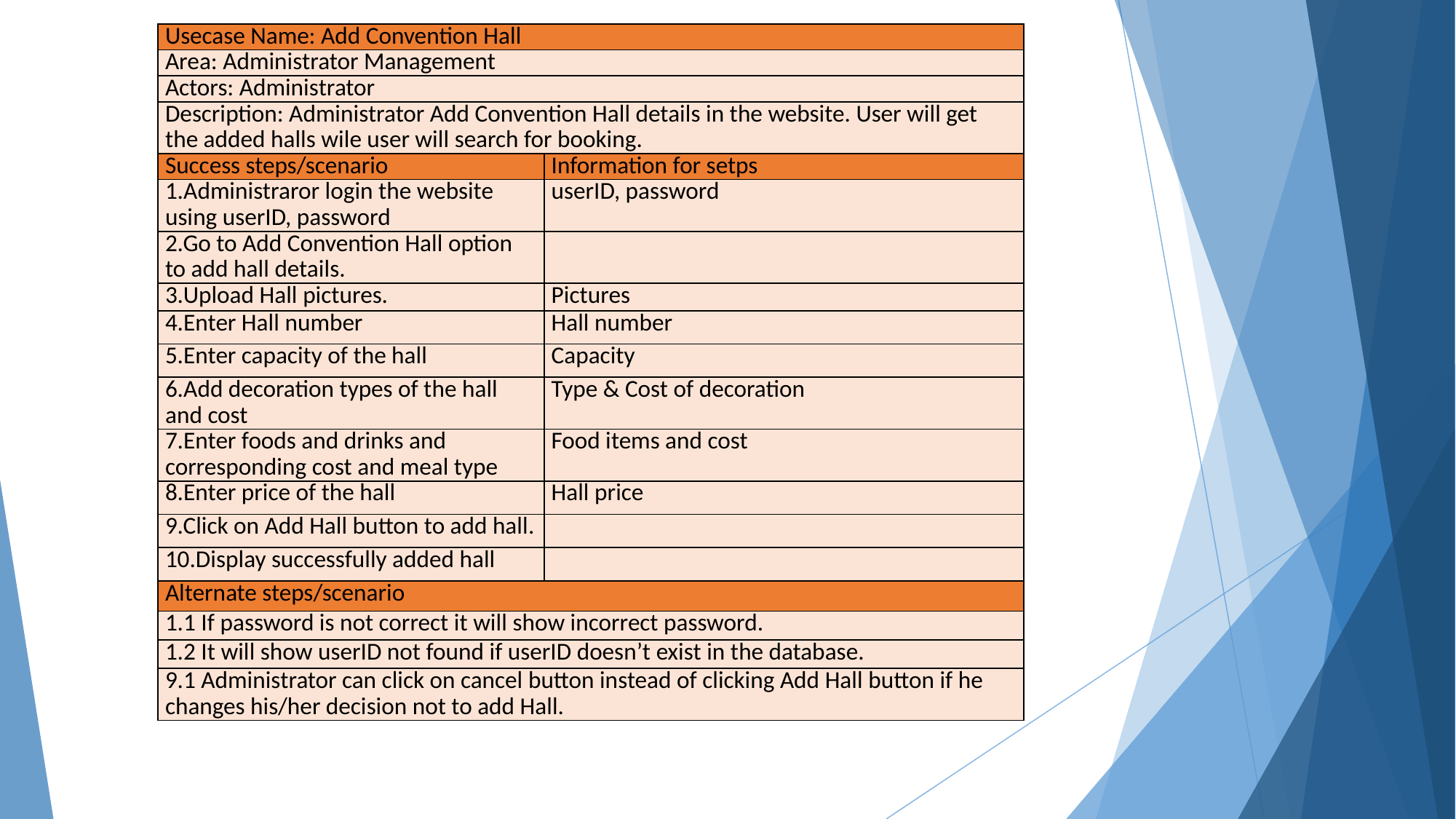

| Usecase Name: Add Convention Hall |  |
| --- | --- |
| Area: Administrator Management |  |
| Actors: Administrator |  |
| Description: Administrator Add Convention Hall details in the website. User will get the added halls wile user will search for booking. |  |
| Success steps/scenario | Information for setps |
| 1.Administraror login the website using userID, password | userID, password |
| 2.Go to Add Convention Hall option to add hall details. |  |
| 3.Upload Hall pictures. | Pictures |
| 4.Enter Hall number | Hall number |
| 5.Enter capacity of the hall | Capacity |
| 6.Add decoration types of the hall and cost | Type & Cost of decoration |
| 7.Enter foods and drinks and corresponding cost and meal type | Food items and cost |
| 8.Enter price of the hall | Hall price |
| 9.Click on Add Hall button to add hall. |  |
| 10.Display successfully added hall |  |
| Alternate steps/scenario |  |
| 1.1 If password is not correct it will show incorrect password. |  |
| 1.2 It will show userID not found if userID doesn’t exist in the database. |  |
| 9.1 Administrator can click on cancel button instead of clicking Add Hall button if he changes his/her decision not to add Hall. |  |